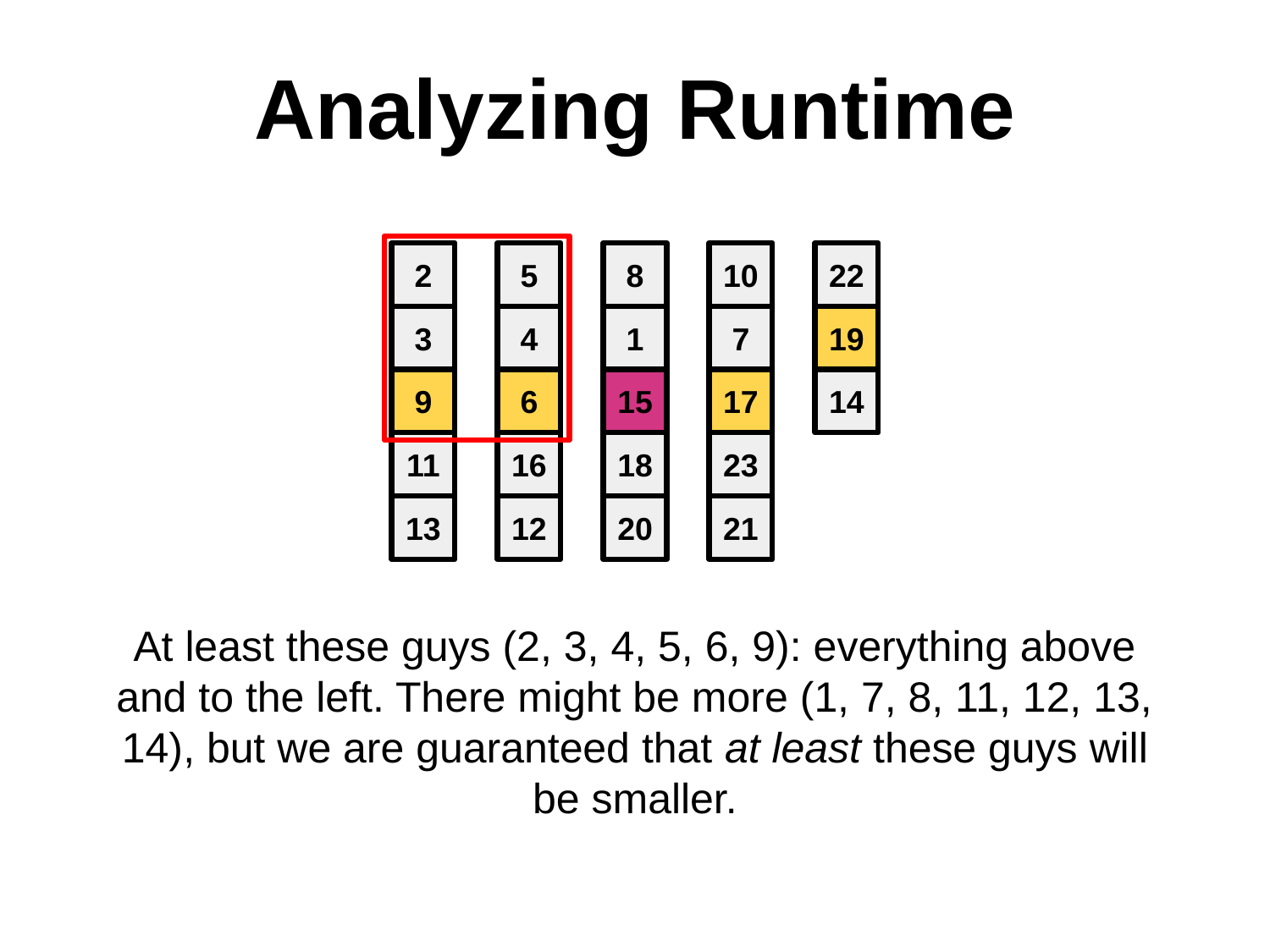

Analyzing Runtime

At least these guys (2, 3, 4, 5, 6, 9): everything above and to the left. There might be more (1, 7, 8, 11, 12, 13, 14), but we are guaranteed that at least these guys will be smaller.

2
5
8
10
22
3
4
1
7
19
9
6
15
17
14
11
16
18
23
13
12
20
21